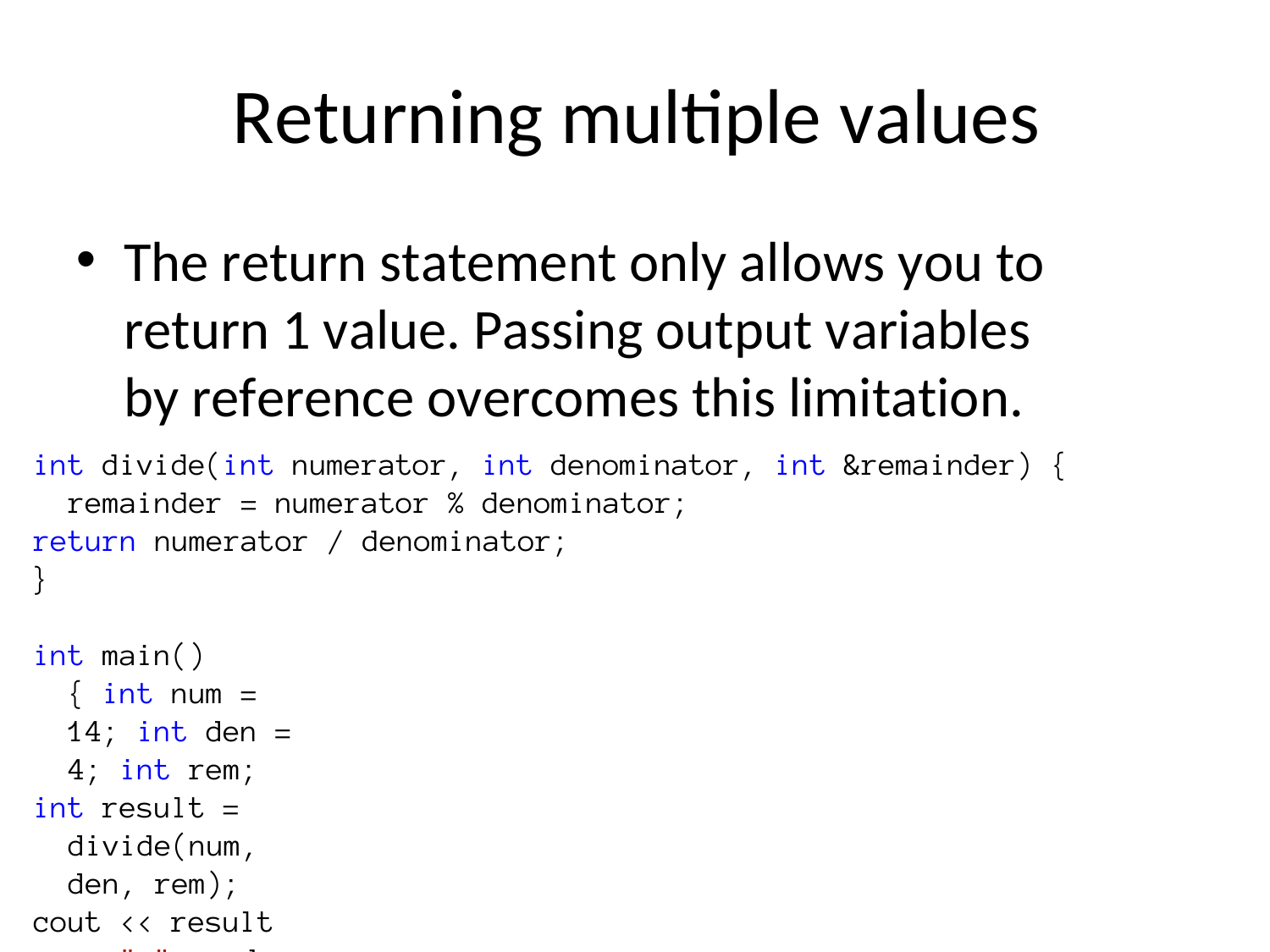

# Returning multiple values
The return statement only allows you to return 1 value. Passing output variables by reference overcomes this limitation.

int divide(int numerator, int denominator, int &remainder) { remainder = numerator % denominator;
return numerator / denominator;
}

int main() { int num = 14; int den = 4; int rem;
int result = divide(num, den, rem);
cout << result << "*" << den << "+" << rem << "=" << num << endl;
// 3*4+2=12
}